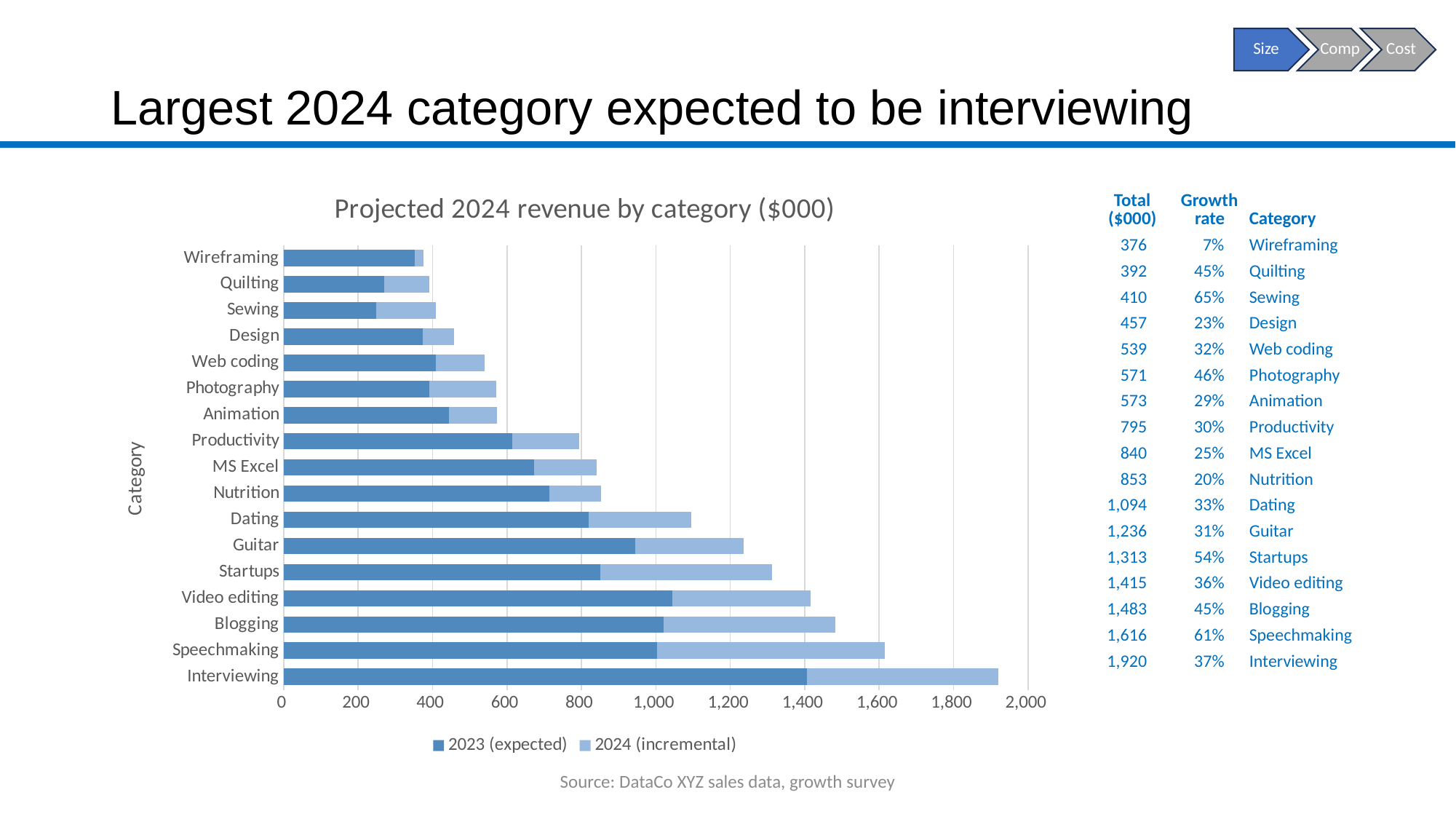

Size
Comp
Cost
# Largest 2024 category expected to be interviewing
| Total ($000) | Growth rate | Category |
| --- | --- | --- |
| 376 | 7% | Wireframing |
| 392 | 45% | Quilting |
| 410 | 65% | Sewing |
| 457 | 23% | Design |
| 539 | 32% | Web coding |
| 571 | 46% | Photography |
| 573 | 29% | Animation |
| 795 | 30% | Productivity |
| 840 | 25% | MS Excel |
| 853 | 20% | Nutrition |
| 1,094 | 33% | Dating |
| 1,236 | 31% | Guitar |
| 1,313 | 54% | Startups |
| 1,415 | 36% | Video editing |
| 1,483 | 45% | Blogging |
| 1,616 | 61% | Speechmaking |
| 1,920 | 37% | Interviewing |

### Chart: Projected 2024 revenue by category ($000)

| Category | 2023 (expected) | 2024 (incremental) |
|---|---|---|
| Interviewing | 1405.536348 | 514.0484353296849 |
| Speechmaking | 1002.6695030000001 | 612.8319992874285 |
| Blogging | 1020.32726928 | 462.20166088292183 |
| Video editing | 1043.88474 | 371.31625748948 |
| Startups | 849.9667000000001 | 462.9449360981629 |
| Guitar | 944.98174 | 291.48792504117137 |
| Dating | 820.43182 | 273.9262934654944 |
| Nutrition | 713.07636 | 140.05443087210972 |
| MS Excel | 672.4085799999999 | 167.89985172911372 |
| Productivity | 613.4558000000001 | 181.35186114156875 |
| Animation | 444.50766000000004 | 128.11882686488383 |
| Photography | 391.47868 | 179.0749624840335 |
| Web coding | 408.17477999999994 | 130.94926109716016 |
| Design | 372.94912 | 83.92789061500162 |
| Sewing | 248.0286 | 161.5009541393961 |
| Quilting | 270.8768 | 121.25140565503989 |
| Wireframing | 351.42692 | 24.576270982948756 |
Source: DataCo XYZ sales data, growth survey